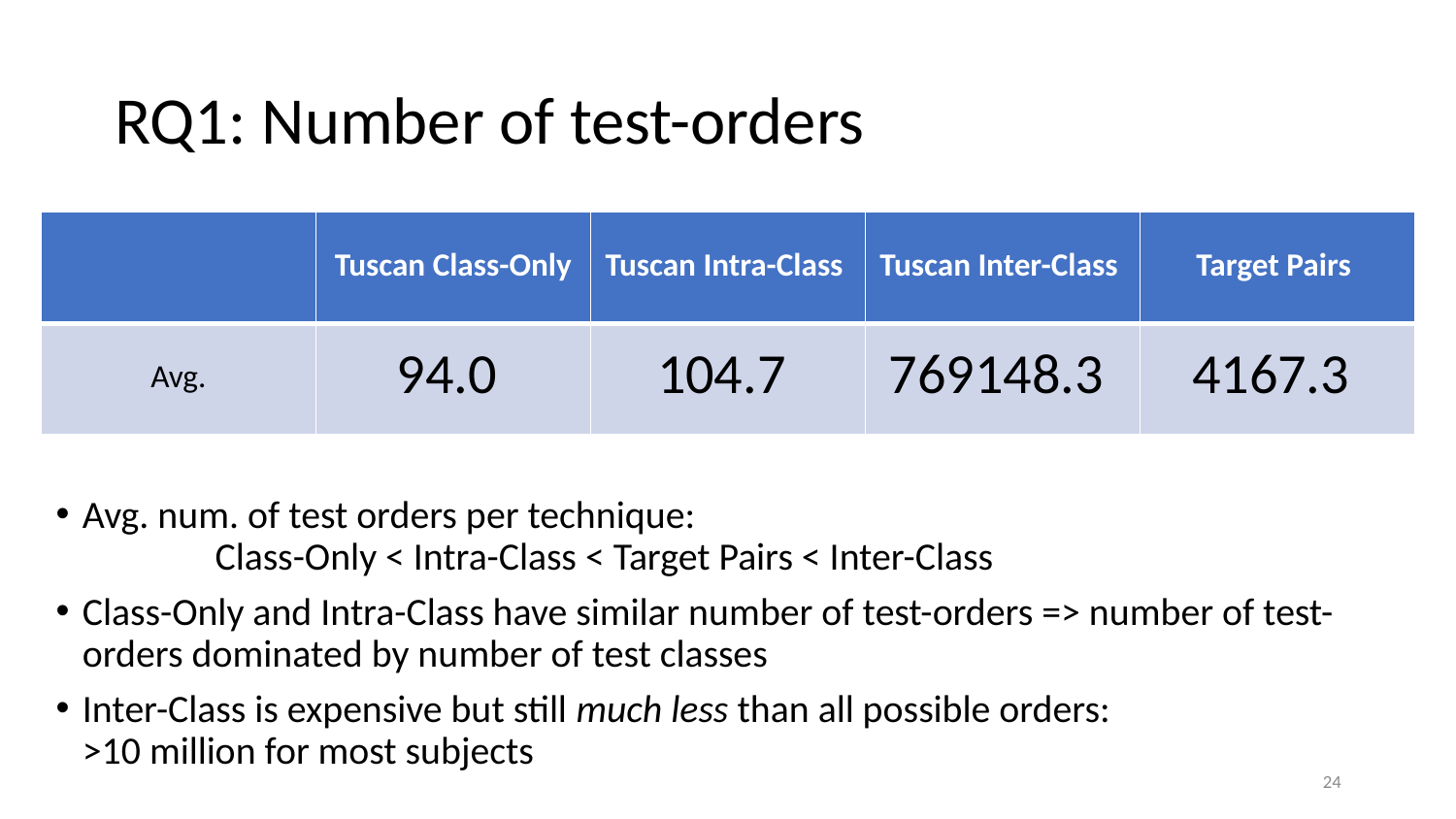

# RQ1: Number of test-orders
|  | Tuscan Class-Only | Tuscan Intra-Class | Tuscan Inter-Class | Target Pairs |
| --- | --- | --- | --- | --- |
| Avg. | 94.0 | 104.7 | 769148.3 | 4167.3 |
Avg. num. of test orders per technique:
	Class-Only < Intra-Class < Target Pairs < Inter-Class
Class-Only and Intra-Class have similar number of test-orders => number of test-orders dominated by number of test classes
Inter-Class is expensive but still much less than all possible orders:
>10 million for most subjects
24